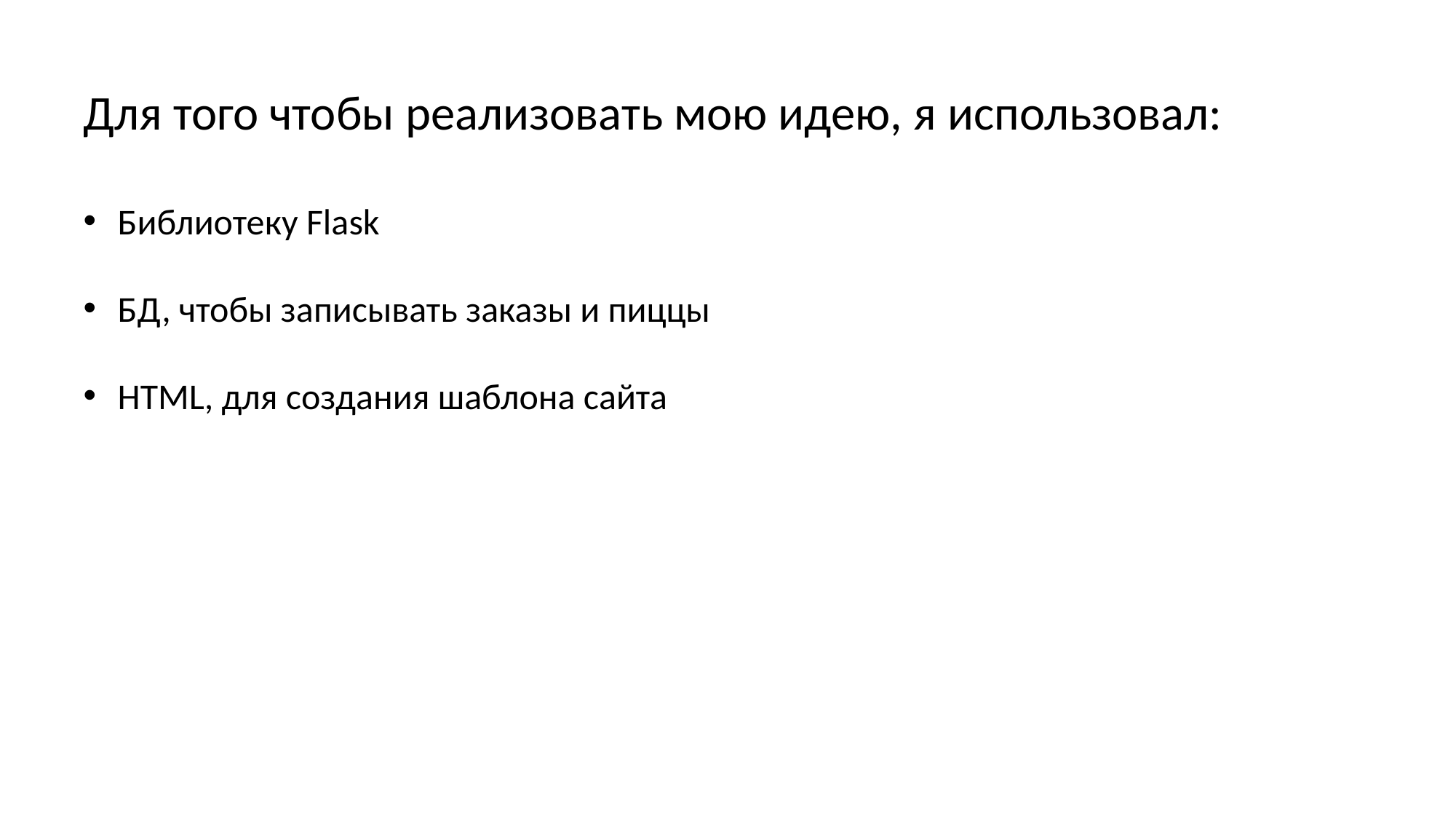

Для того чтобы реализовать мою идею, я использовал:

Библиотеку Flask

БД, чтобы записывать заказы и пиццы

HTML, для создания шаблона сайта